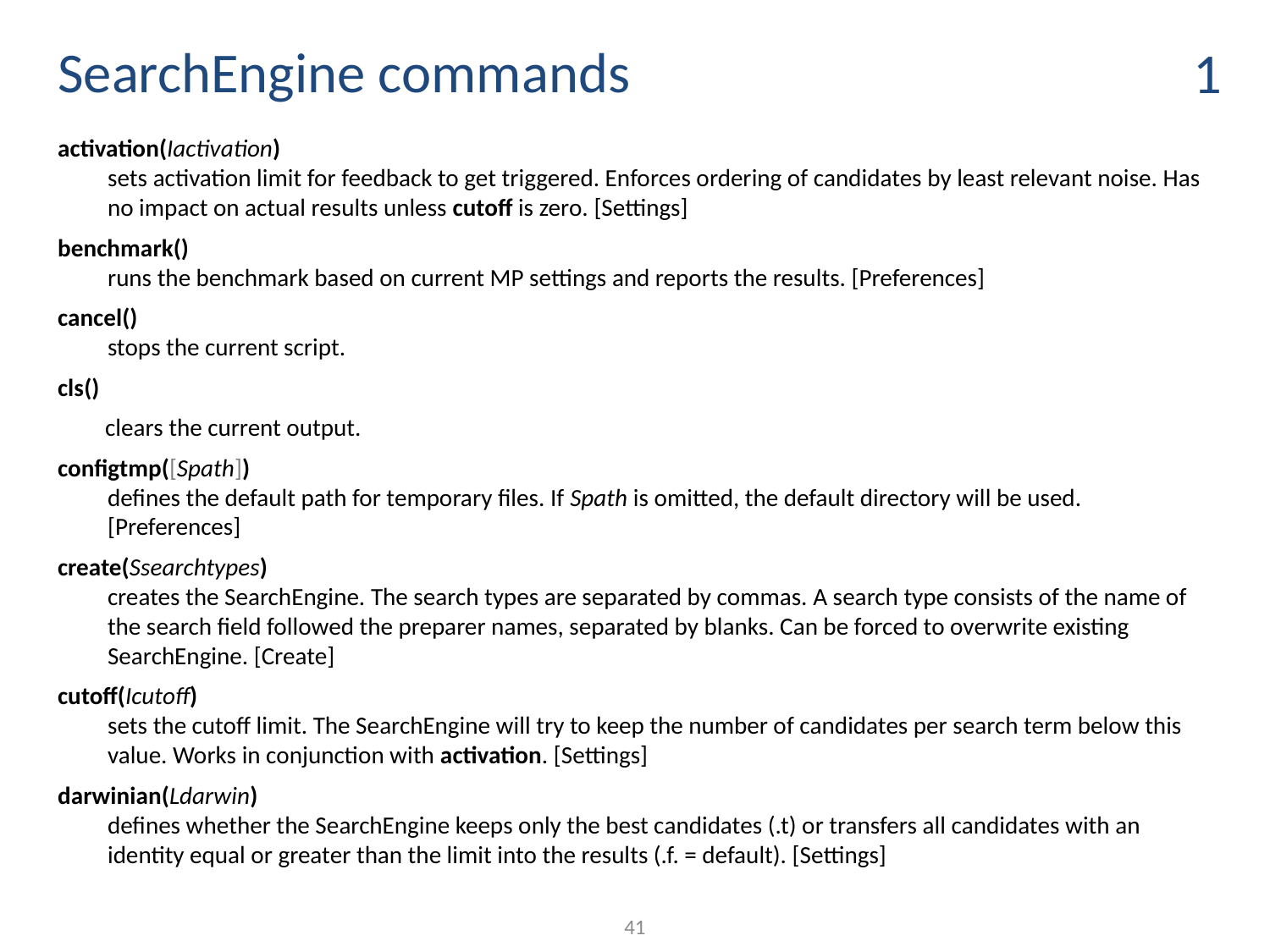

# SearchEngine commands
1
activation(Iactivation)
sets activation limit for feedback to get triggered. Enforces ordering of candidates by least relevant noise. Has no impact on actual results unless cutoff is zero. [Settings]
benchmark()
runs the benchmark based on current MP settings and reports the results. [Preferences]
cancel()
stops the current script.
cls()
clears the current output.
configtmp([Spath])
defines the default path for temporary files. If Spath is omitted, the default directory will be used. [Preferences]
create(Ssearchtypes)
creates the SearchEngine. The search types are separated by commas. A search type consists of the name of the search field followed the preparer names, separated by blanks. Can be forced to overwrite existing SearchEngine. [Create]
cutoff(Icutoff)
sets the cutoff limit. The SearchEngine will try to keep the number of candidates per search term below this value. Works in conjunction with activation. [Settings]
darwinian(Ldarwin)
defines whether the SearchEngine keeps only the best candidates (.t) or transfers all candidates with an identity equal or greater than the limit into the results (.f. = default). [Settings]
41